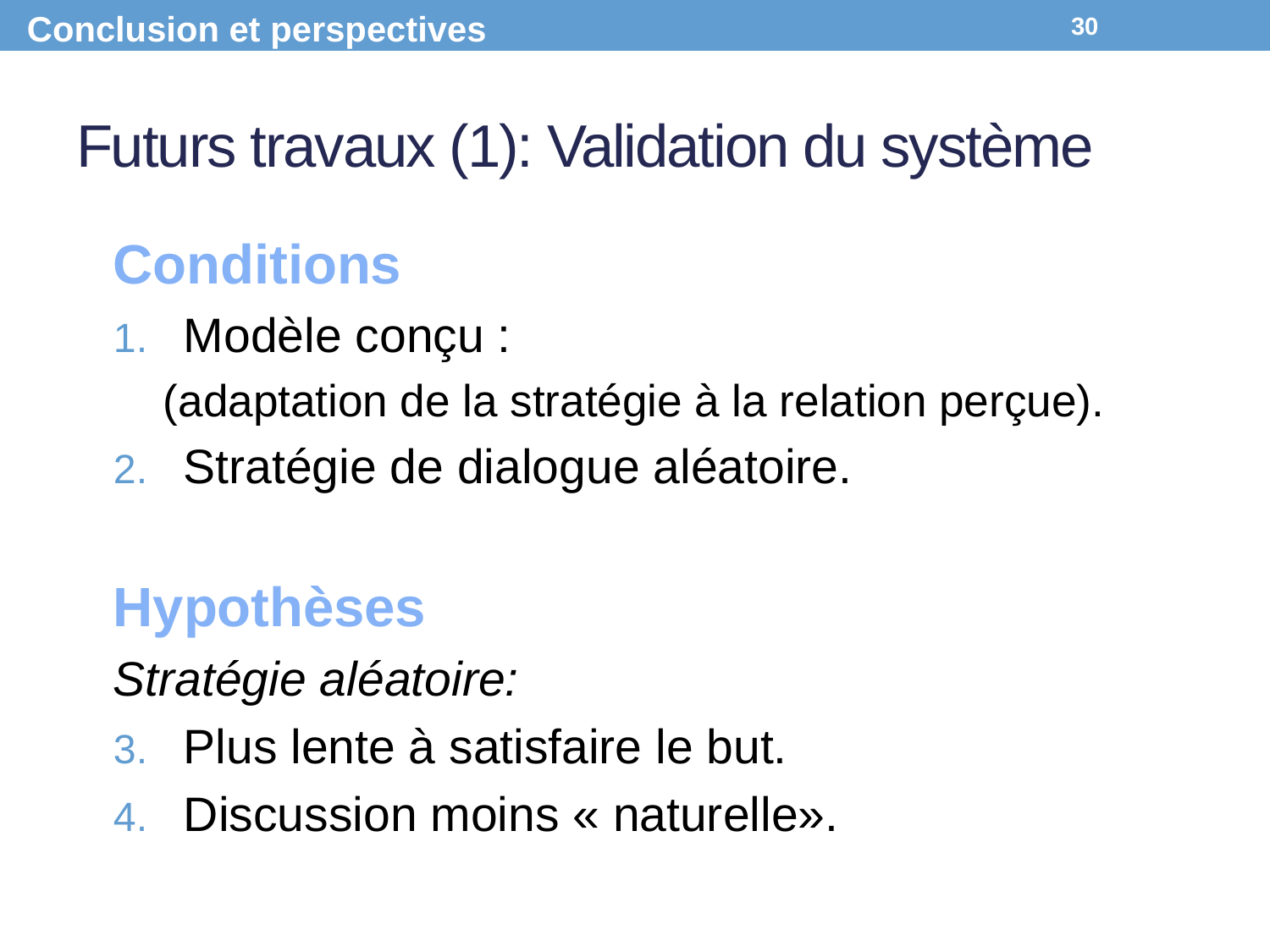

Conclusion et perspectives
30
# Futurs travaux (1): Validation du système
Conditions
Modèle conçu :
	 (adaptation de la stratégie à la relation perçue).
Stratégie de dialogue aléatoire.

Hypothèses
	Stratégie aléatoire:
Plus lente à satisfaire le but.
Discussion moins « naturelle».